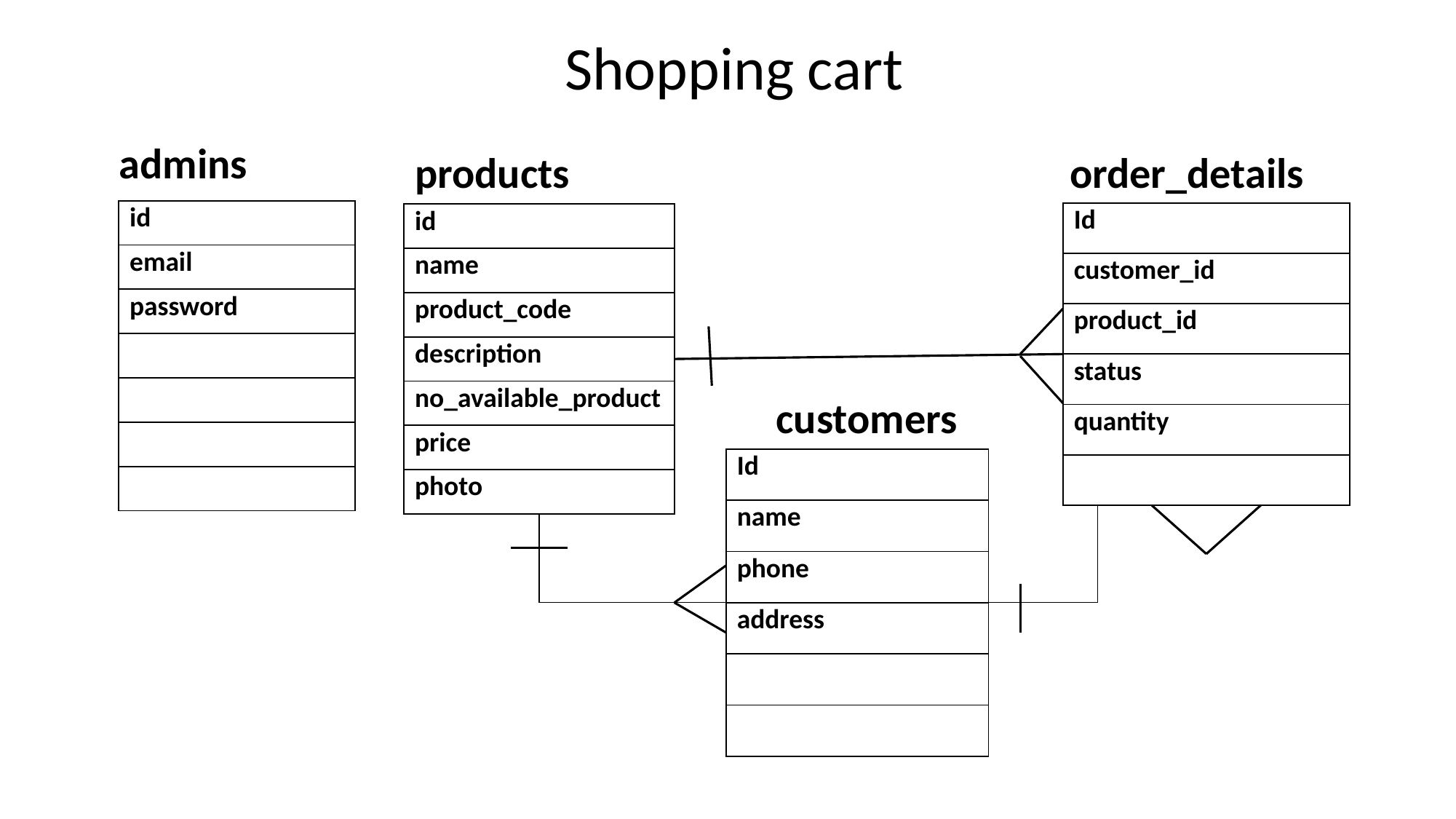

# Shopping cart
admins
products
order_details
| id |
| --- |
| email |
| password |
|  |
|  |
|  |
|  |
| Id |
| --- |
| customer\_id |
| product\_id |
| status |
| quantity |
|  |
| id |
| --- |
| name |
| product\_code |
| description |
| no\_available\_product |
| price |
| photo |
customers
| Id |
| --- |
| name |
| phone |
| address |
|  |
|  |